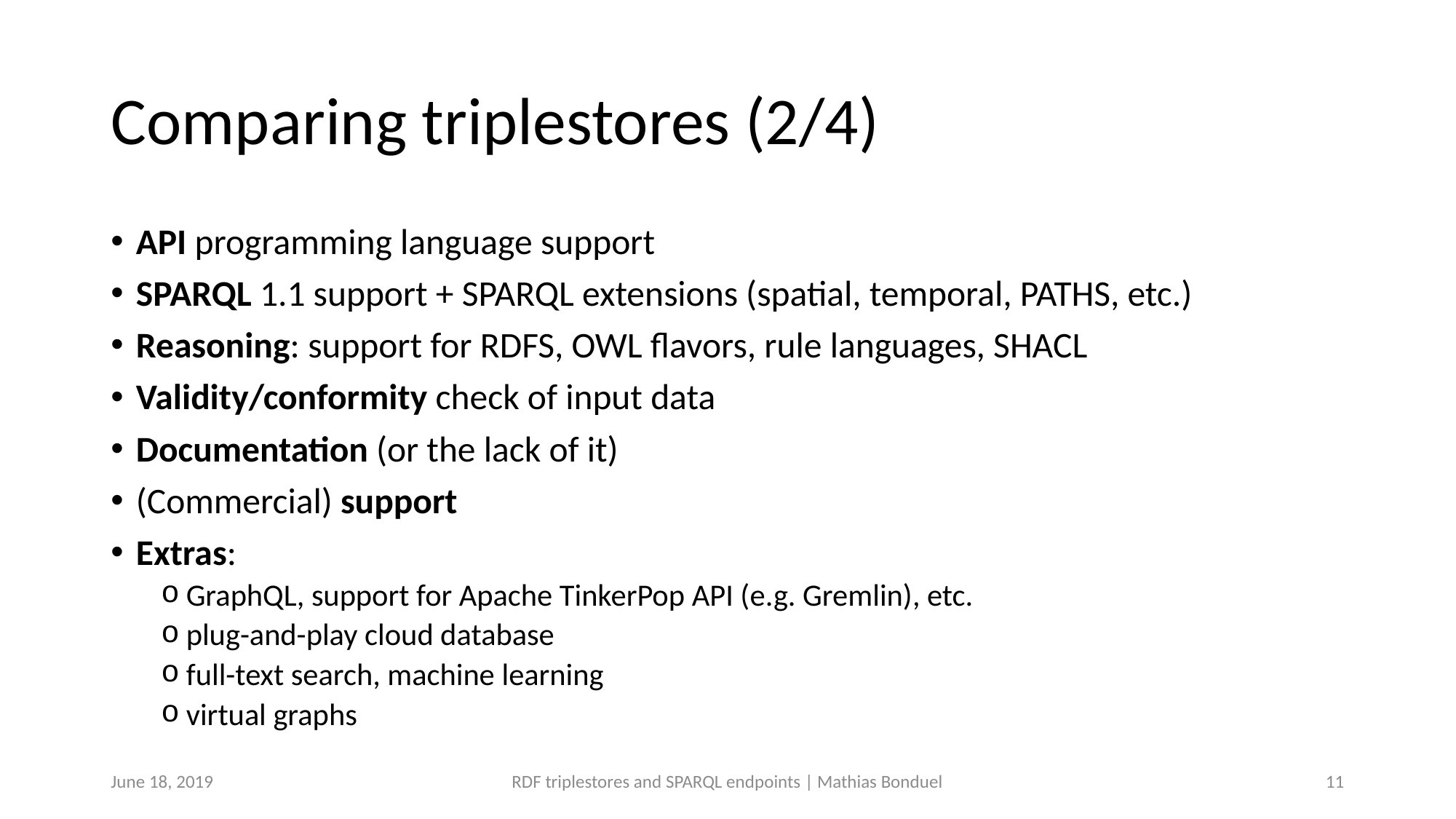

# Comparing triplestores (2/4)
API programming language support
SPARQL 1.1 support + SPARQL extensions (spatial, temporal, PATHS, etc.)
Reasoning: support for RDFS, OWL flavors, rule languages, SHACL
Validity/conformity check of input data
Documentation (or the lack of it)
(Commercial) support
Extras:
GraphQL, support for Apache TinkerPop API (e.g. Gremlin), etc.
plug-and-play cloud database
full-text search, machine learning
virtual graphs
June 18, 2019
RDF triplestores and SPARQL endpoints | Mathias Bonduel
11